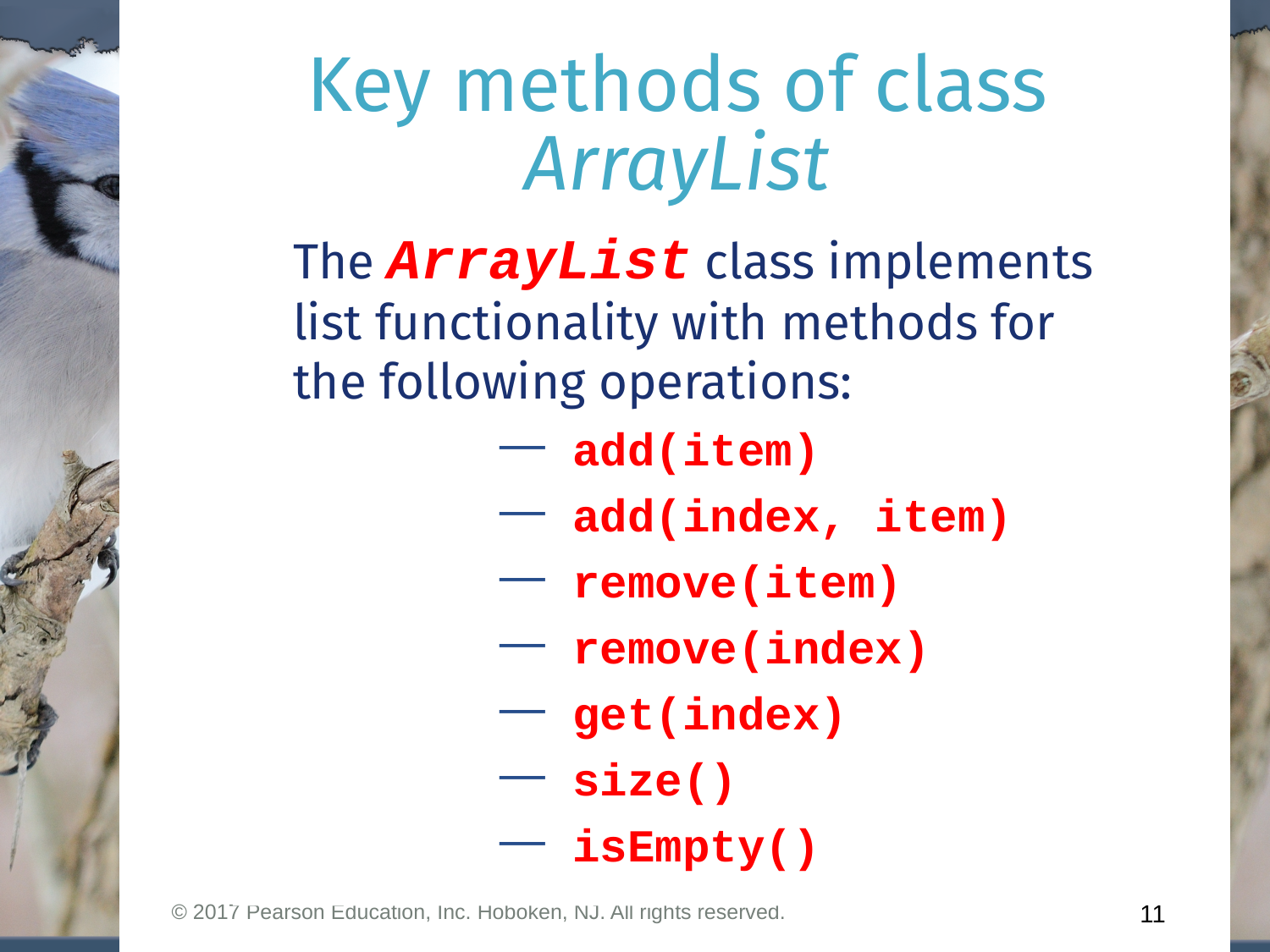

Key methods of class
ArrayList
	The ArrayList class implements list functionality with methods for the following operations:

 add(item)
 add(index, item)
 remove(item)
 remove(index)
 get(index)
 size()
 isEmpty()

© 2017 Pearson Education, Inc. Hoboken, NJ. All rights reserved.